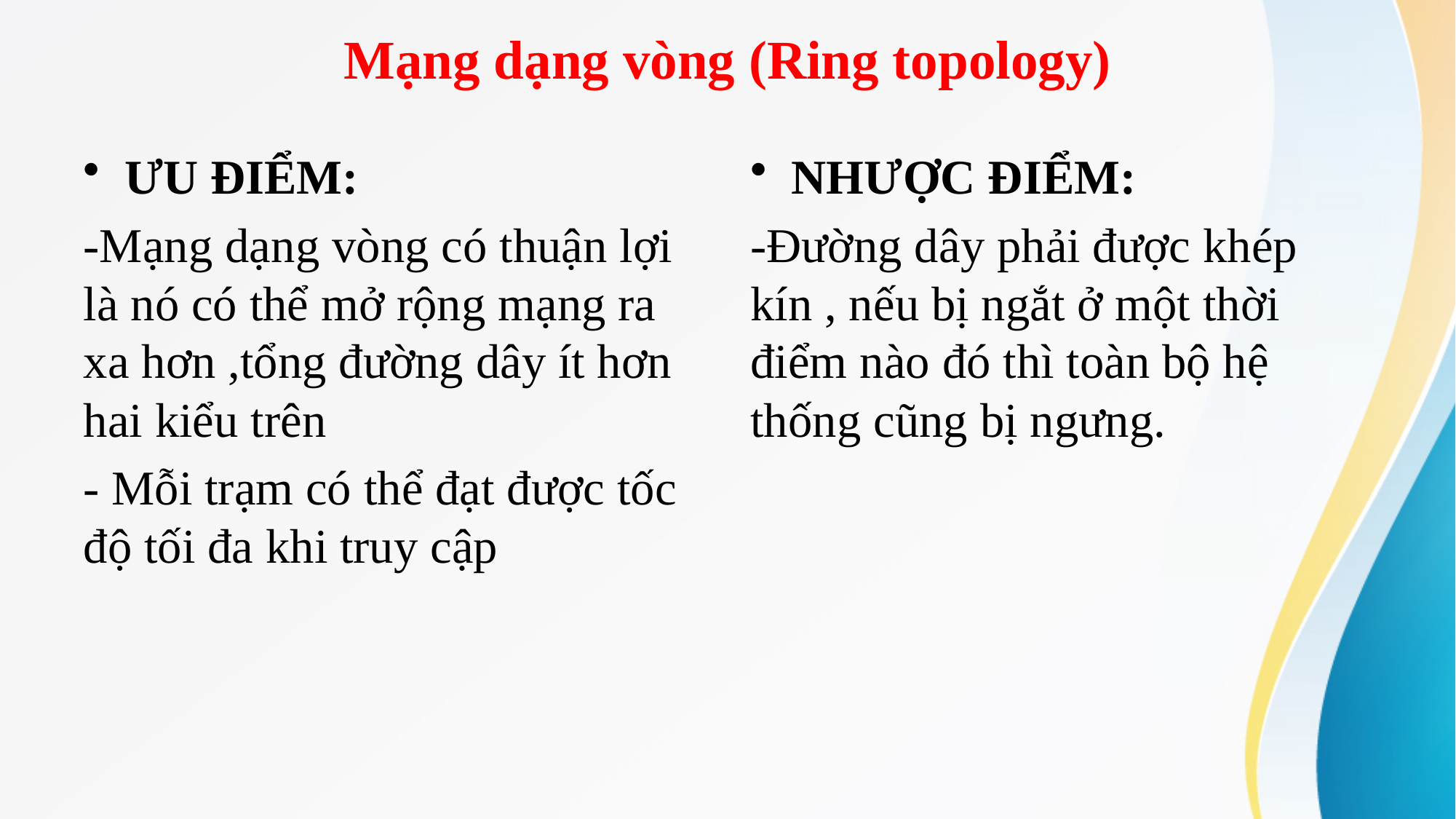

# Mạng dạng vòng (Ring topology)
ƯU ĐIỂM:
-Mạng dạng vòng có thuận lợi là nó có thể mở rộng mạng ra xa hơn ,tổng đường dây ít hơn hai kiểu trên
- Mỗi trạm có thể đạt được tốc độ tối đa khi truy cập
NHƯỢC ĐIỂM:
-Đường dây phải được khép kín , nếu bị ngắt ở một thời điểm nào đó thì toàn bộ hệ thống cũng bị ngưng.